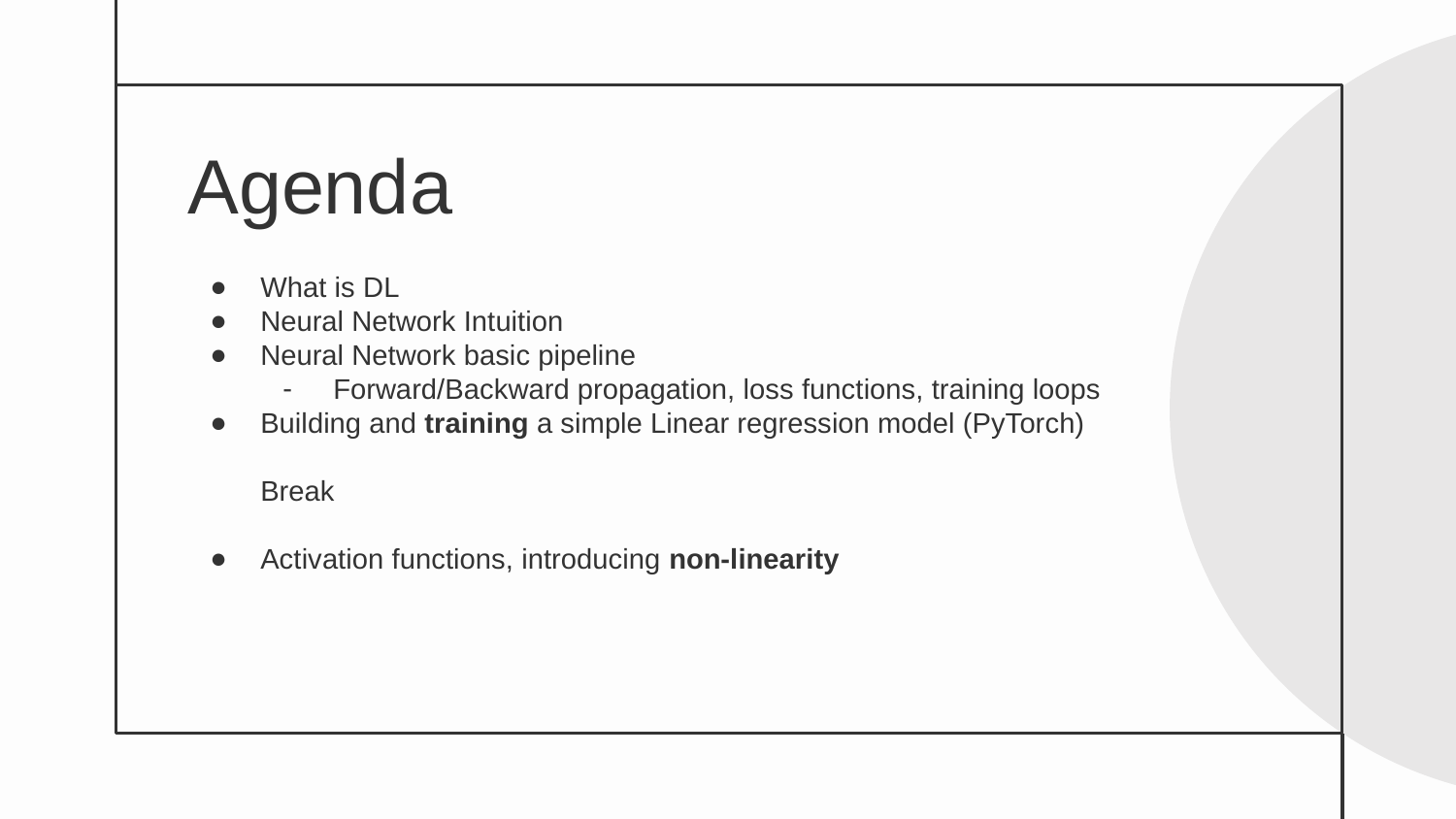

# Agenda
What is DL
Neural Network Intuition
Neural Network basic pipeline
Forward/Backward propagation, loss functions, training loops
Building and training a simple Linear regression model (PyTorch)

Break

Activation functions, introducing non-linearity